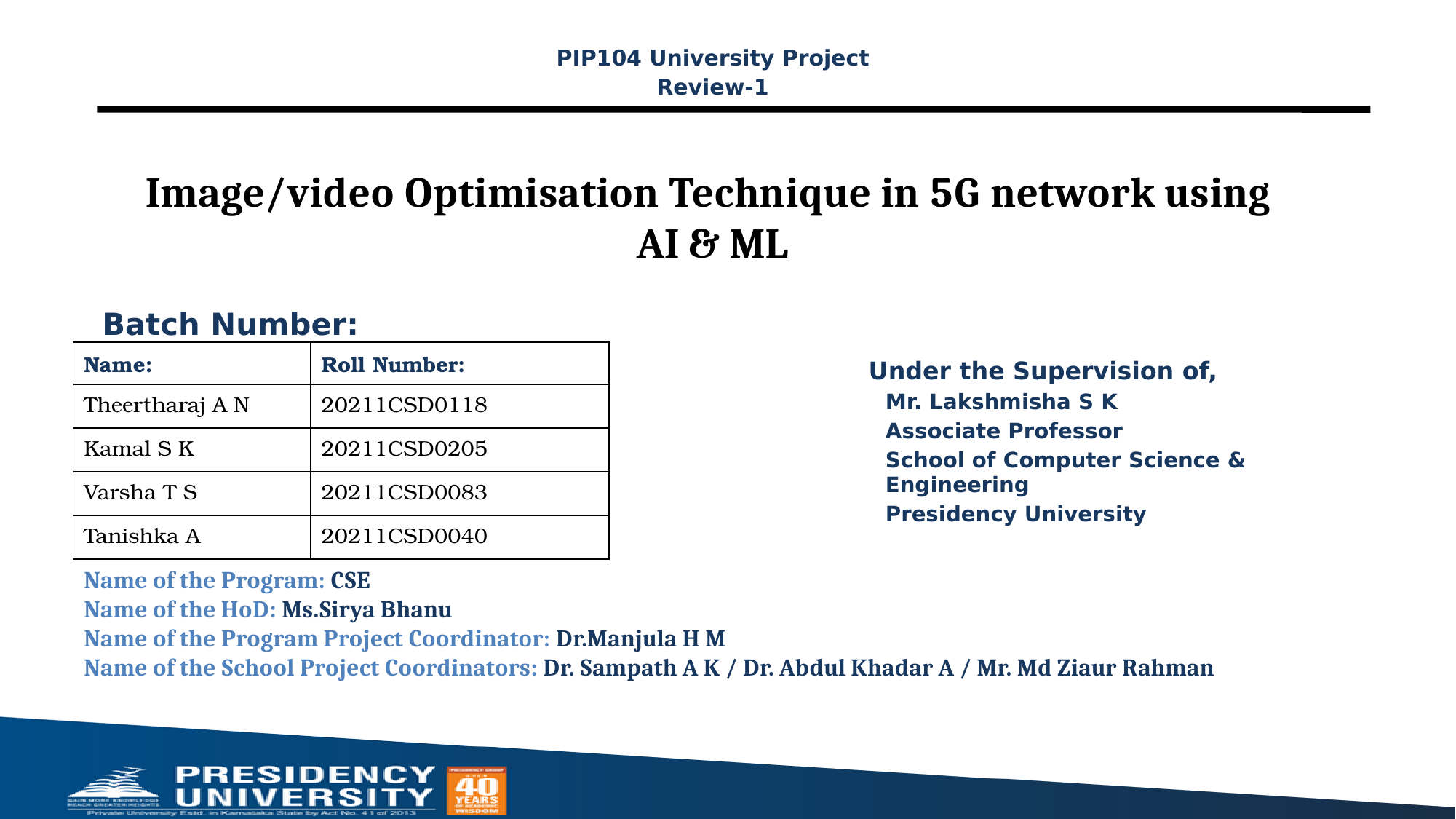

PIP104 University Project
Review-1
# Image/video Optimisation Technique in 5G network using AI & ML
Batch Number:

| Name: | Roll Number: |
| --- | --- |
| Theertharaj A N | 20211CSD0118 |
| Kamal S K | 20211CSD0205 |
| Varsha T S | 20211CSD0083 |
| Tanishka A | 20211CSD0040 |
Under the Supervision of,
	Mr. Lakshmisha S K
	Associate Professor
	School of Computer Science & 	Engineering
	Presidency University

Name of the Program: CSE
Name of the HoD: Ms.Sirya Bhanu
Name of the Program Project Coordinator: Dr.Manjula H M
Name of the School Project Coordinators: Dr. Sampath A K / Dr. Abdul Khadar A / Mr. Md Ziaur Rahman